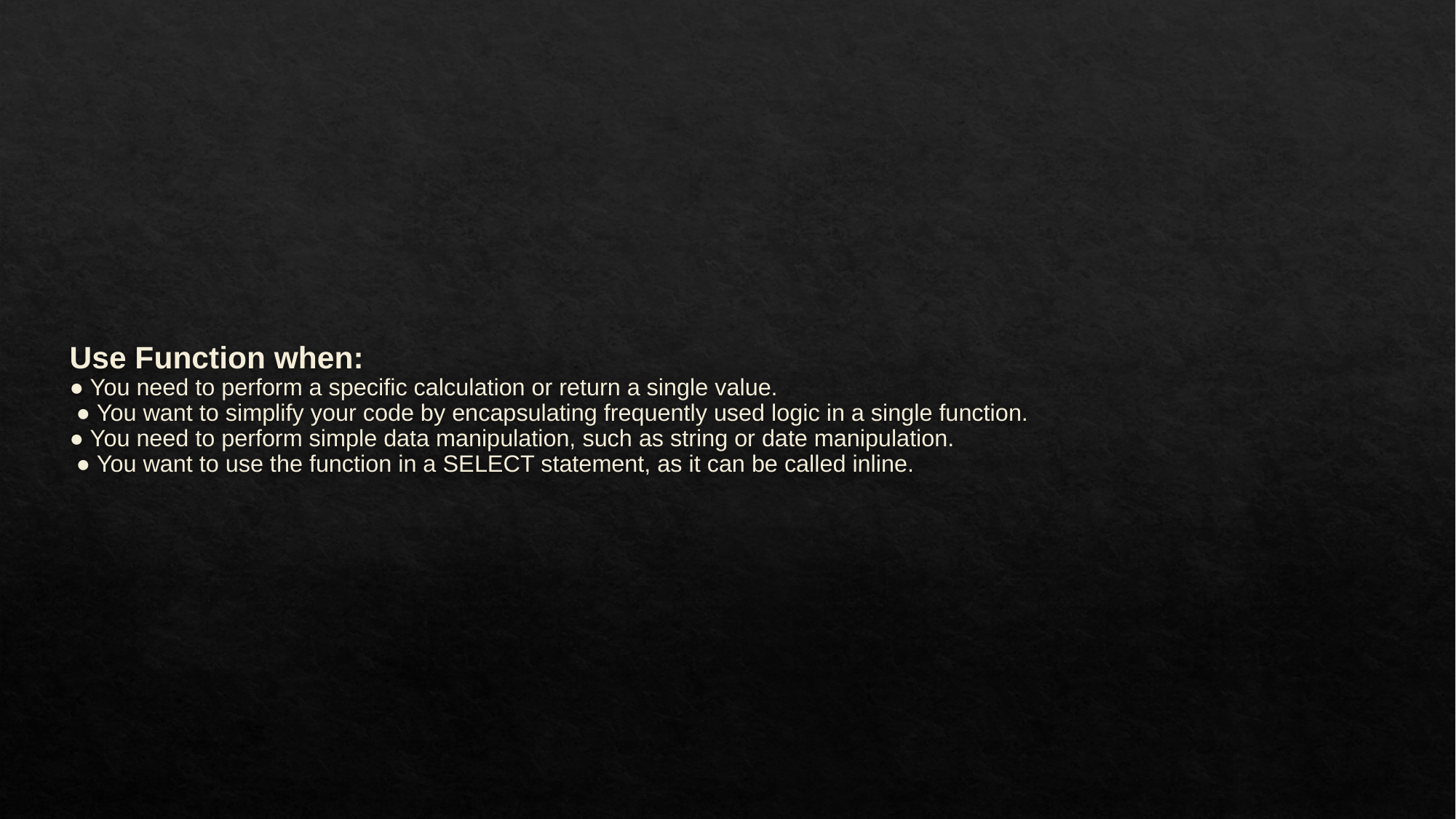

# Use Function when: ● You need to perform a specific calculation or return a single value. ● You want to simplify your code by encapsulating frequently used logic in a single function. ● You need to perform simple data manipulation, such as string or date manipulation. ● You want to use the function in a SELECT statement, as it can be called inline.